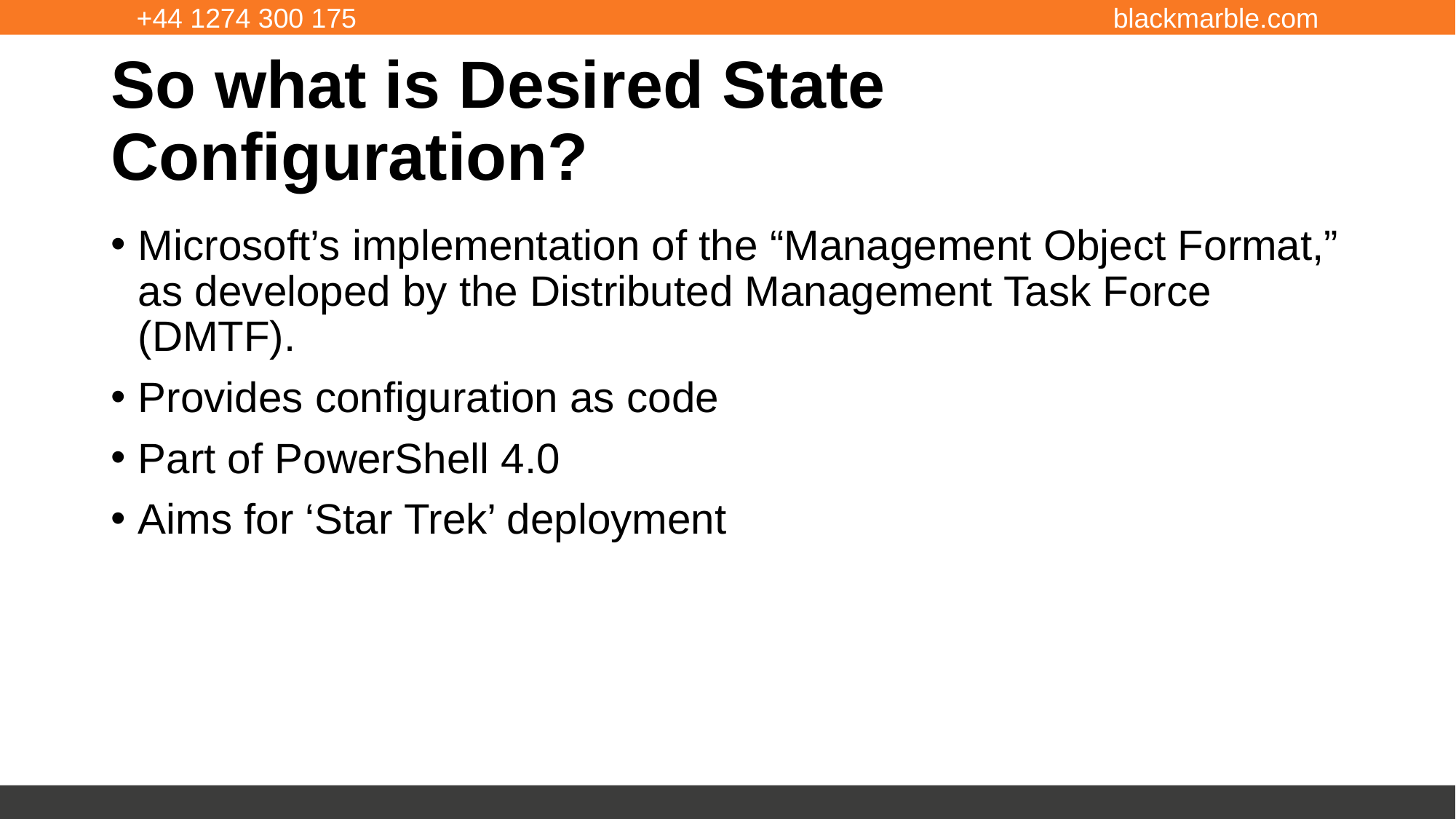

# So what is Desired State Configuration?
Microsoft’s implementation of the “Management Object Format,” as developed by the Distributed Management Task Force (DMTF).
Provides configuration as code
Part of PowerShell 4.0
Aims for ‘Star Trek’ deployment